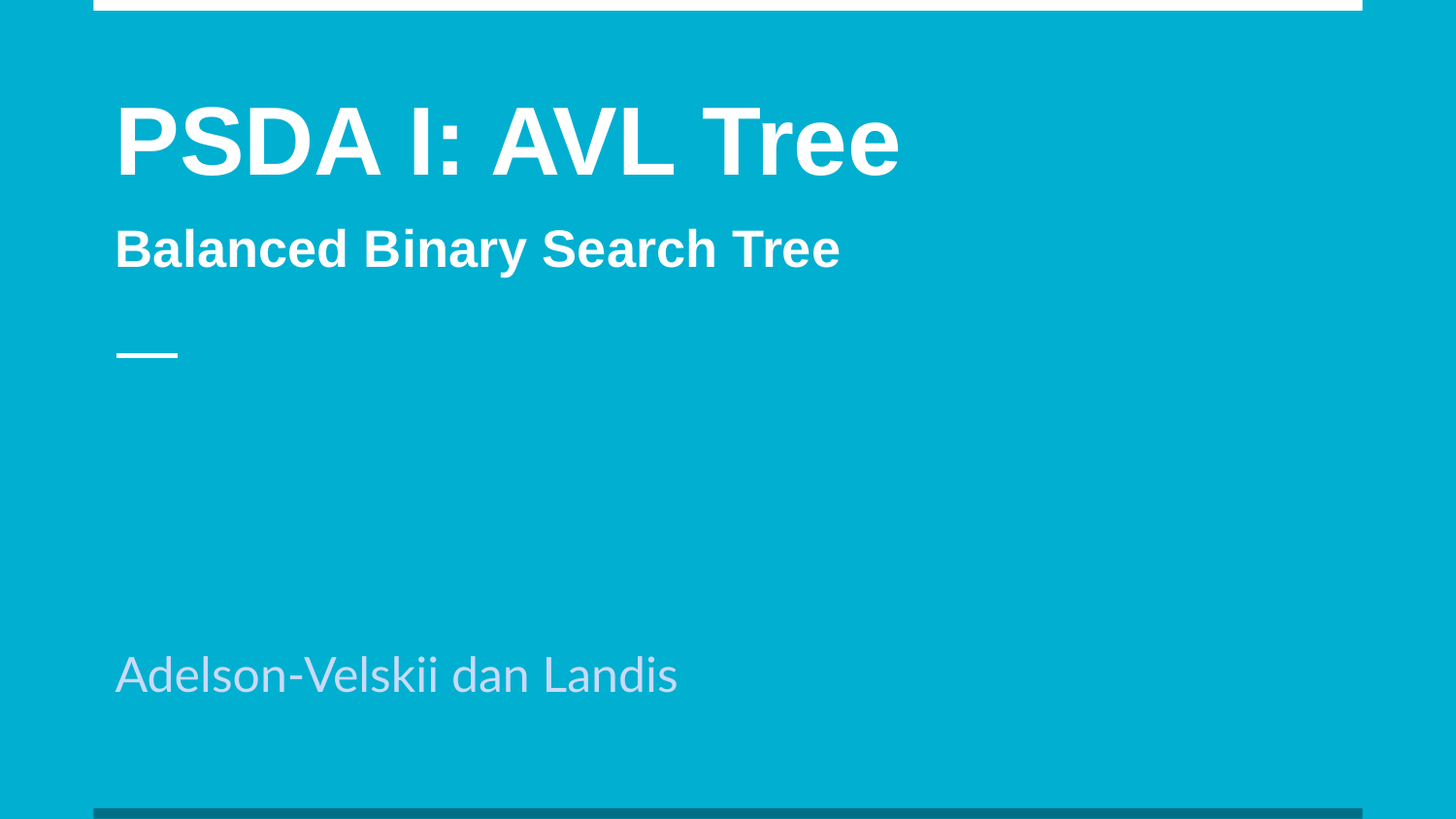

# PSDA I: AVL Tree
Balanced Binary Search Tree
Adelson-Velskii dan Landis